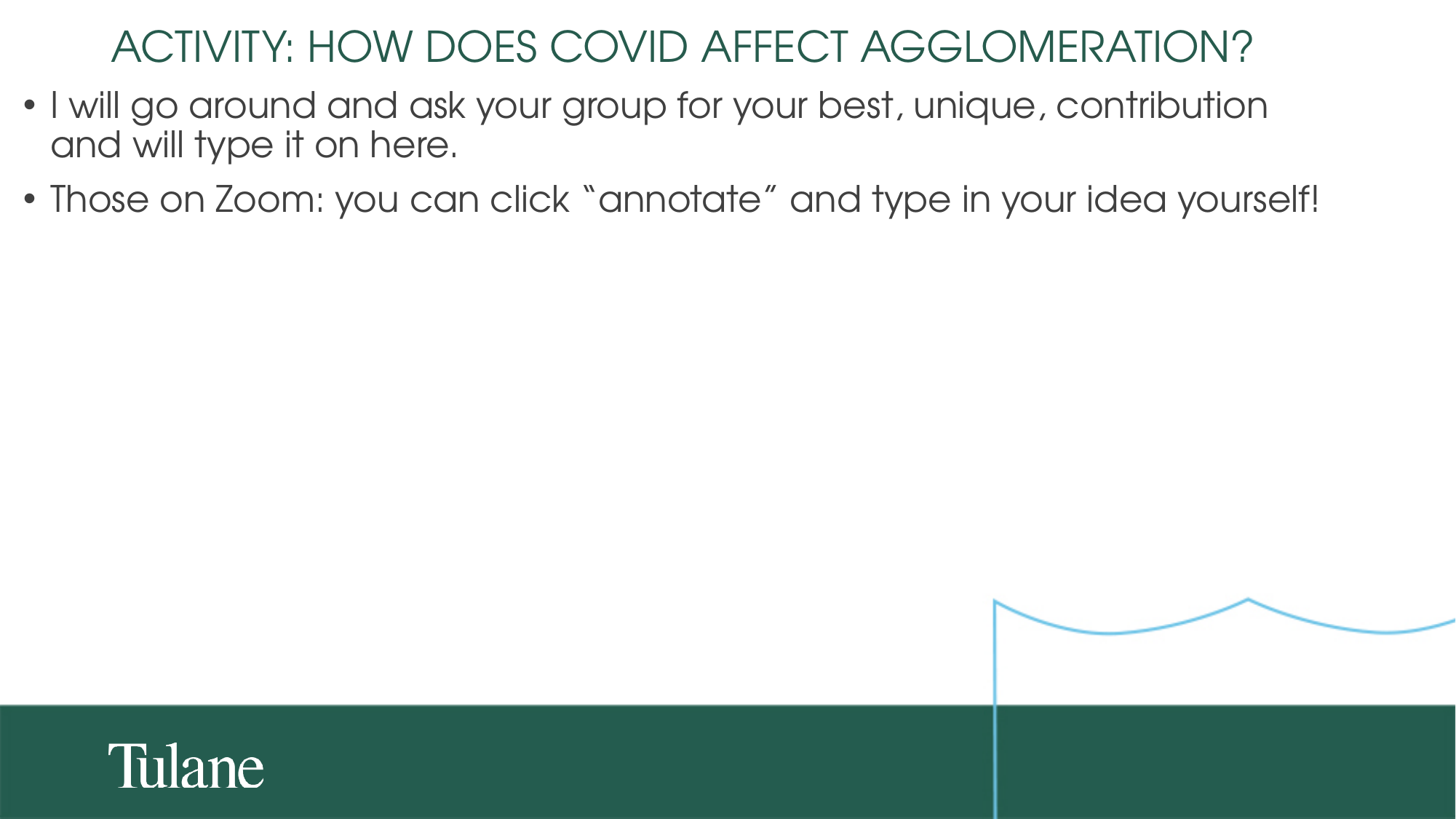

# Activity: How does COVID affect agglomeration?
I will go around and ask your group for your best, unique, contribution and will type it on here.
Those on Zoom: you can click “annotate” and type in your idea yourself!